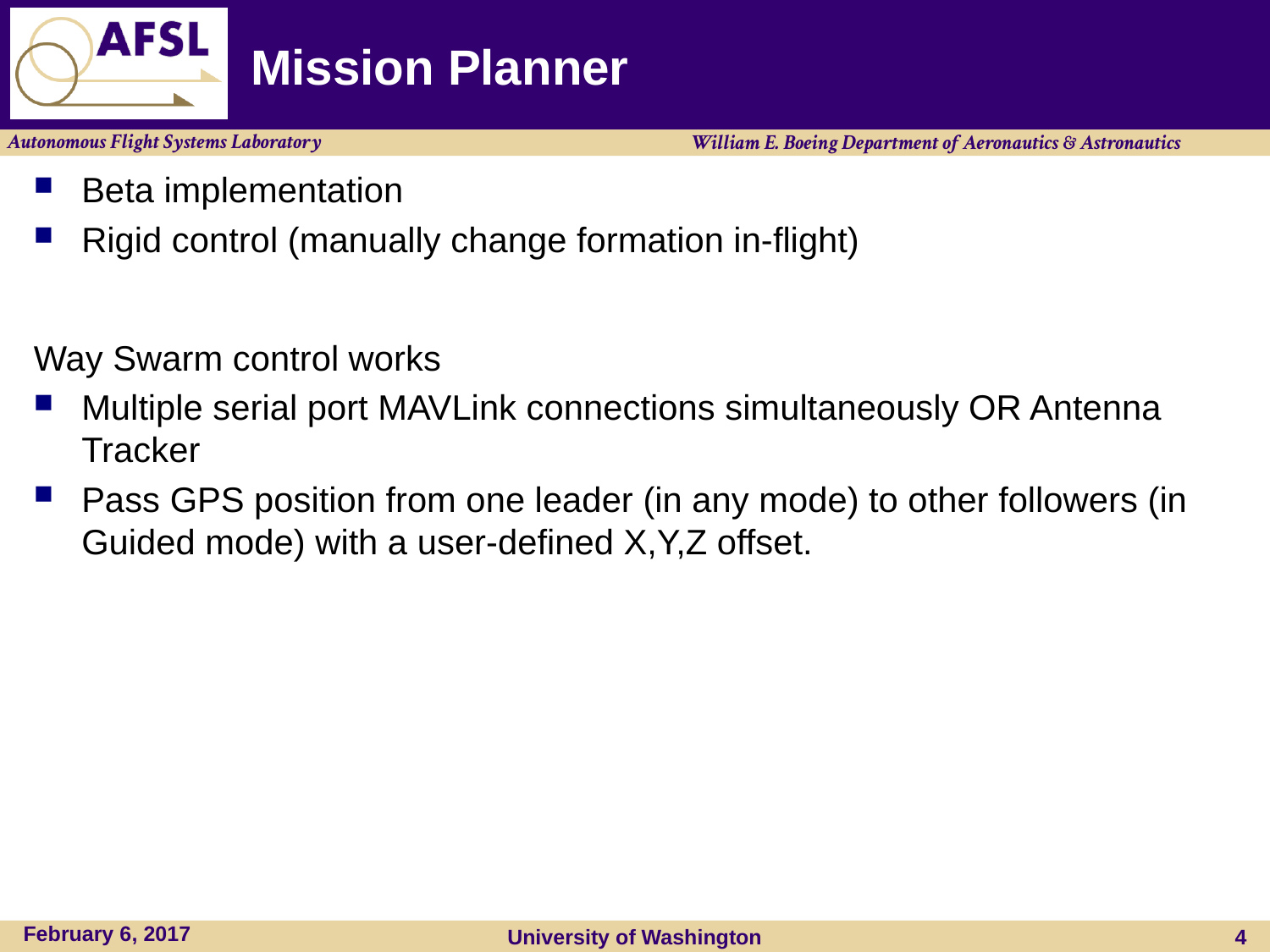

# Mission Planner
Beta implementation
Rigid control (manually change formation in-flight)

Way Swarm control works
Multiple serial port MAVLink connections simultaneously OR Antenna Tracker
Pass GPS position from one leader (in any mode) to other followers (in Guided mode) with a user-defined X,Y,Z offset.

February 6, 2017
University of Washington
4